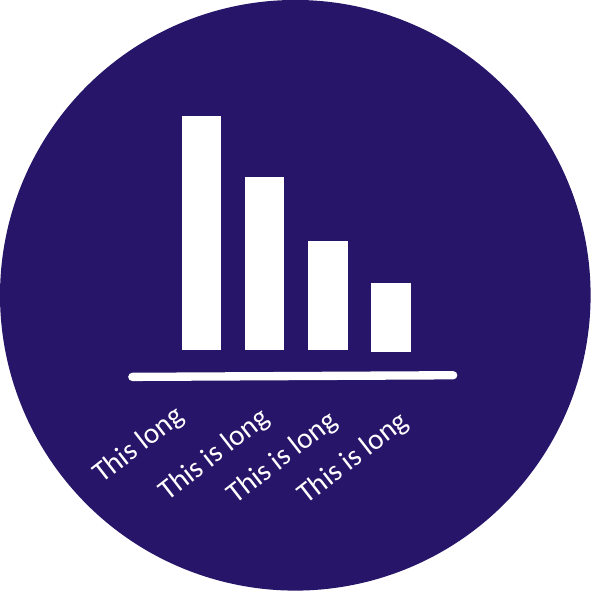

This is long
This long
This is long
This is long